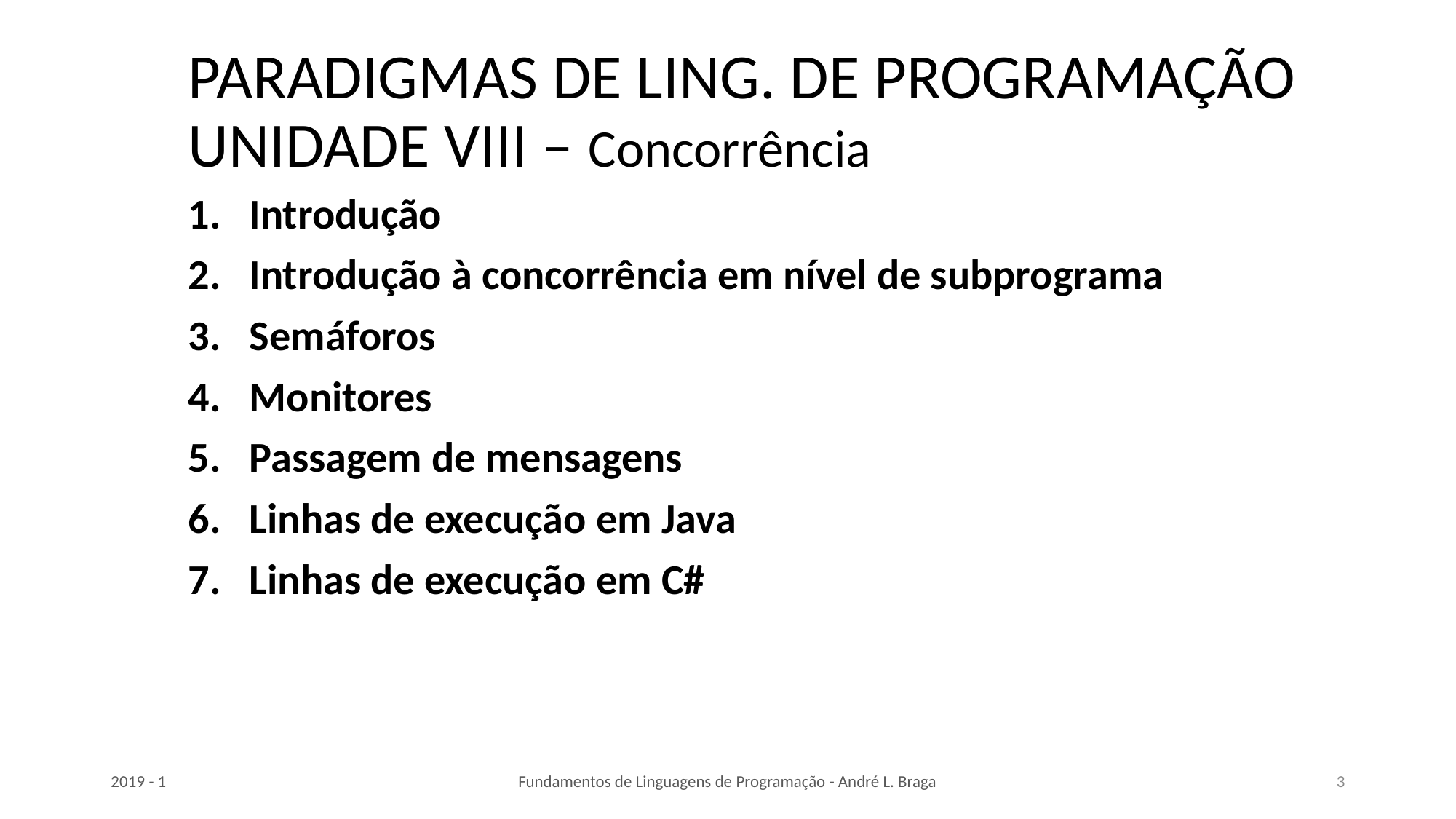

# PARADIGMAS DE LING. DE PROGRAMAÇÃO UNIDADE VIII – Concorrência
Introdução
Introdução à concorrência em nível de subprograma
Semáforos
Monitores
Passagem de mensagens
Linhas de execução em Java
Linhas de execução em C#
2019 - 1
Fundamentos de Linguagens de Programação - André L. Braga
3